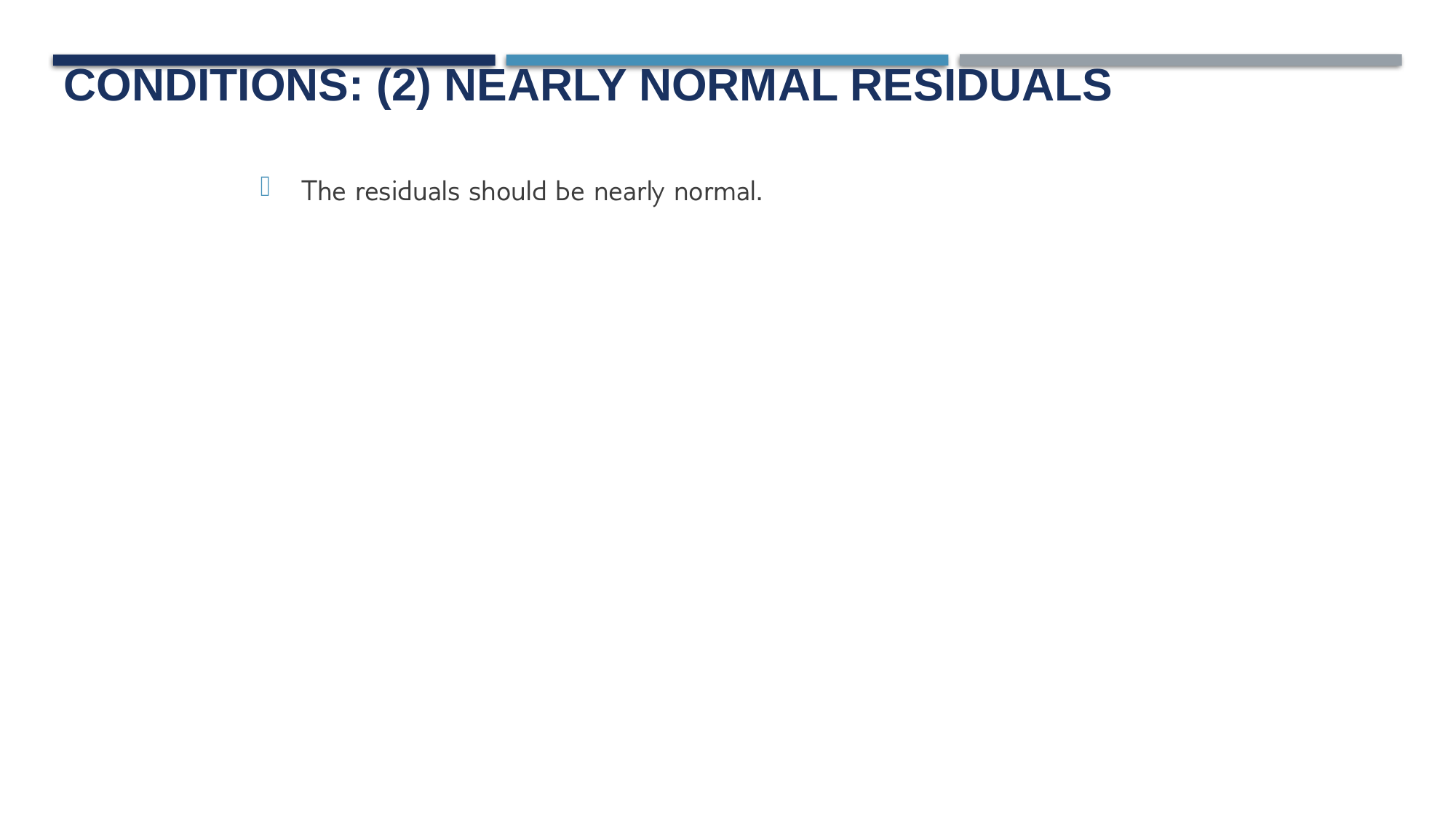

# Conditions: (2) Nearly normal residuals
The residuals should be nearly normal.